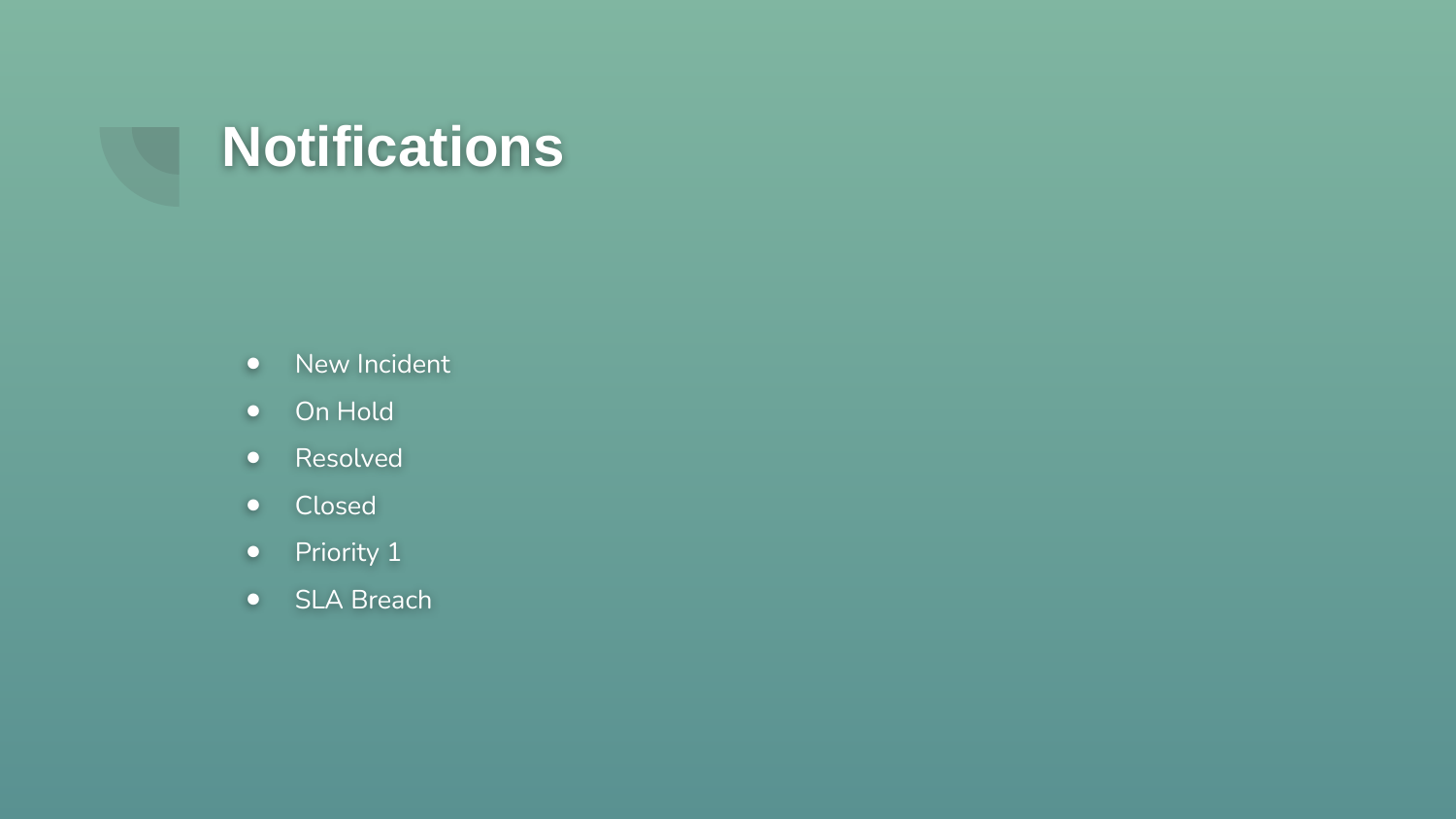

# Notifications
New Incident
On Hold
Resolved
Closed
Priority 1
SLA Breach